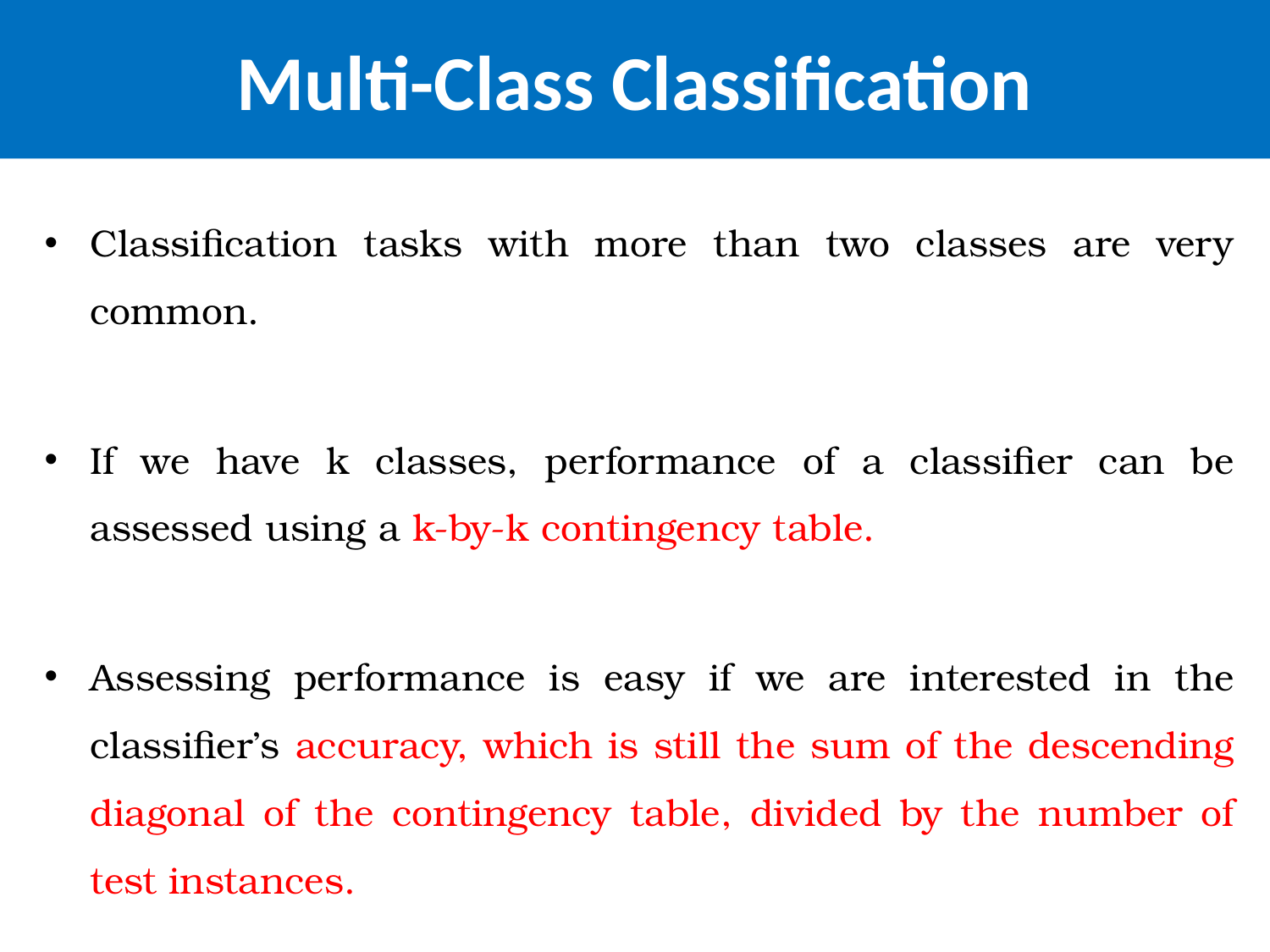

Multi-Class Classification
Classification tasks with more than two classes are very common.

If we have k classes, performance of a classifier can be assessed using a k-by-k contingency table.

Assessing performance is easy if we are interested in the classifier’s accuracy, which is still the sum of the descending diagonal of the contingency table, divided by the number of test instances.